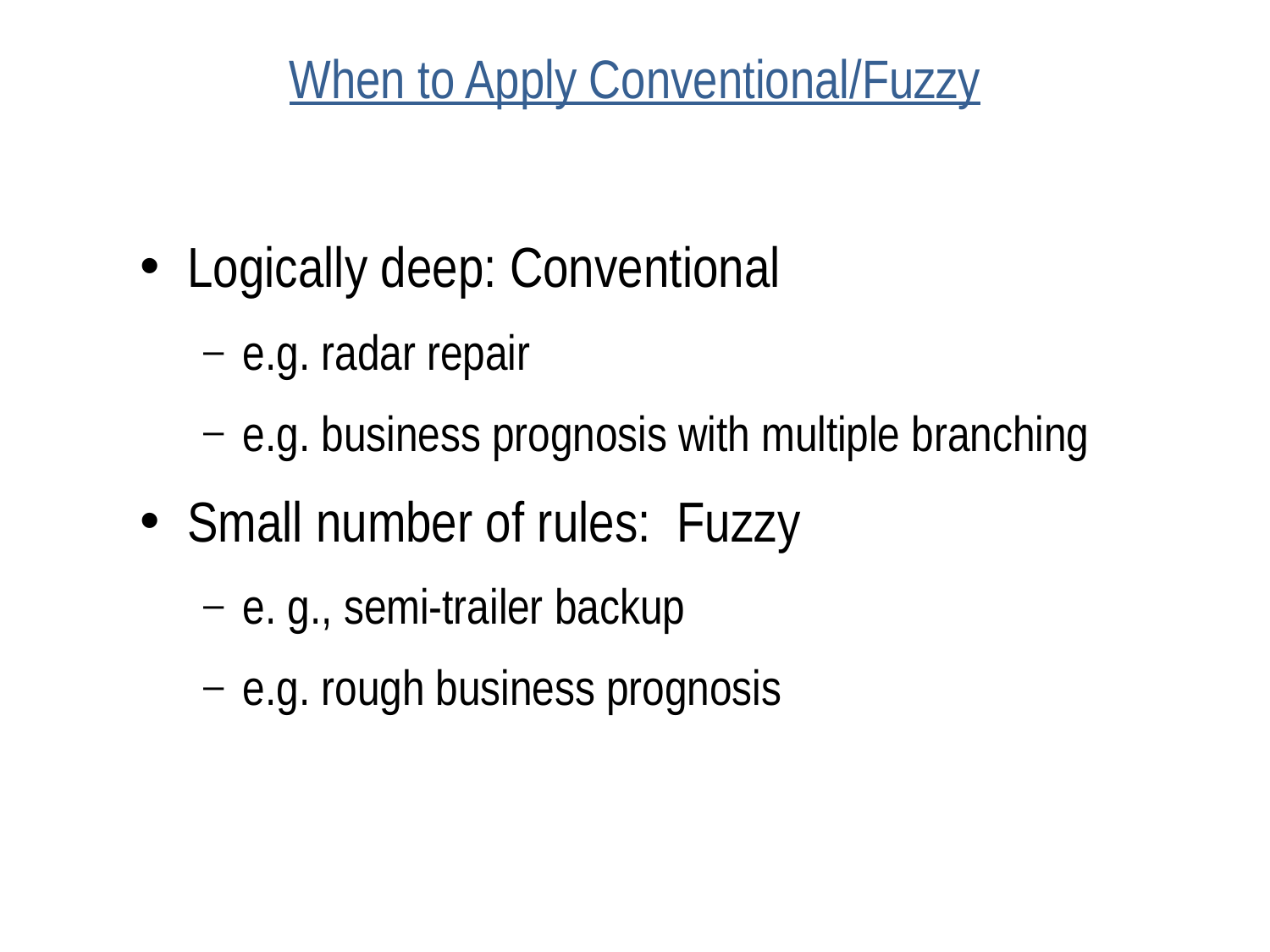

# When to Apply Conventional/Fuzzy
Logically deep: Conventional
e.g. radar repair
e.g. business prognosis with multiple branching
Small number of rules:  Fuzzy
e. g., semi-trailer backup
e.g. rough business prognosis